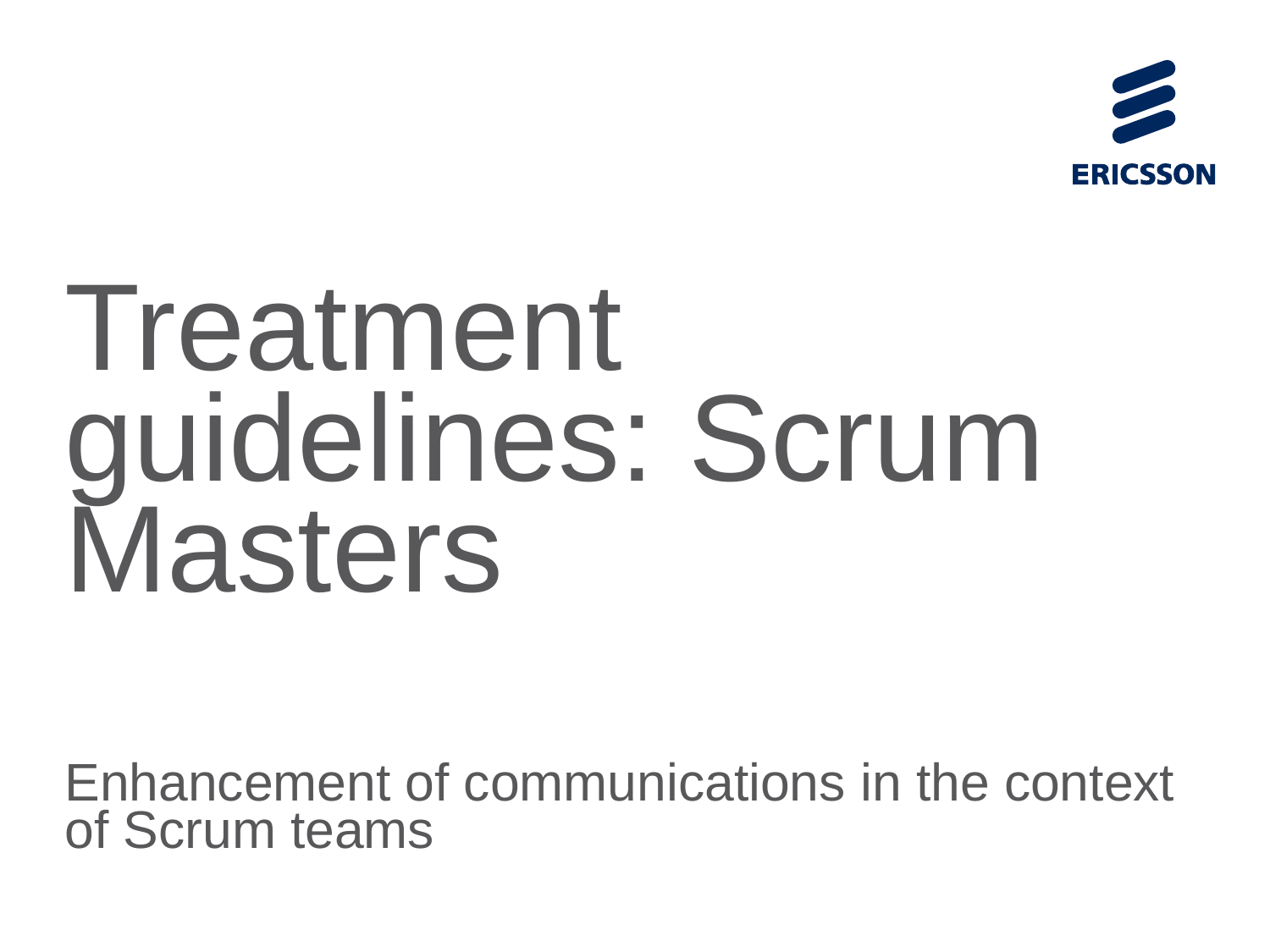

# Treatment guidelines: Scrum Masters
Enhancement of communications in the context of Scrum teams